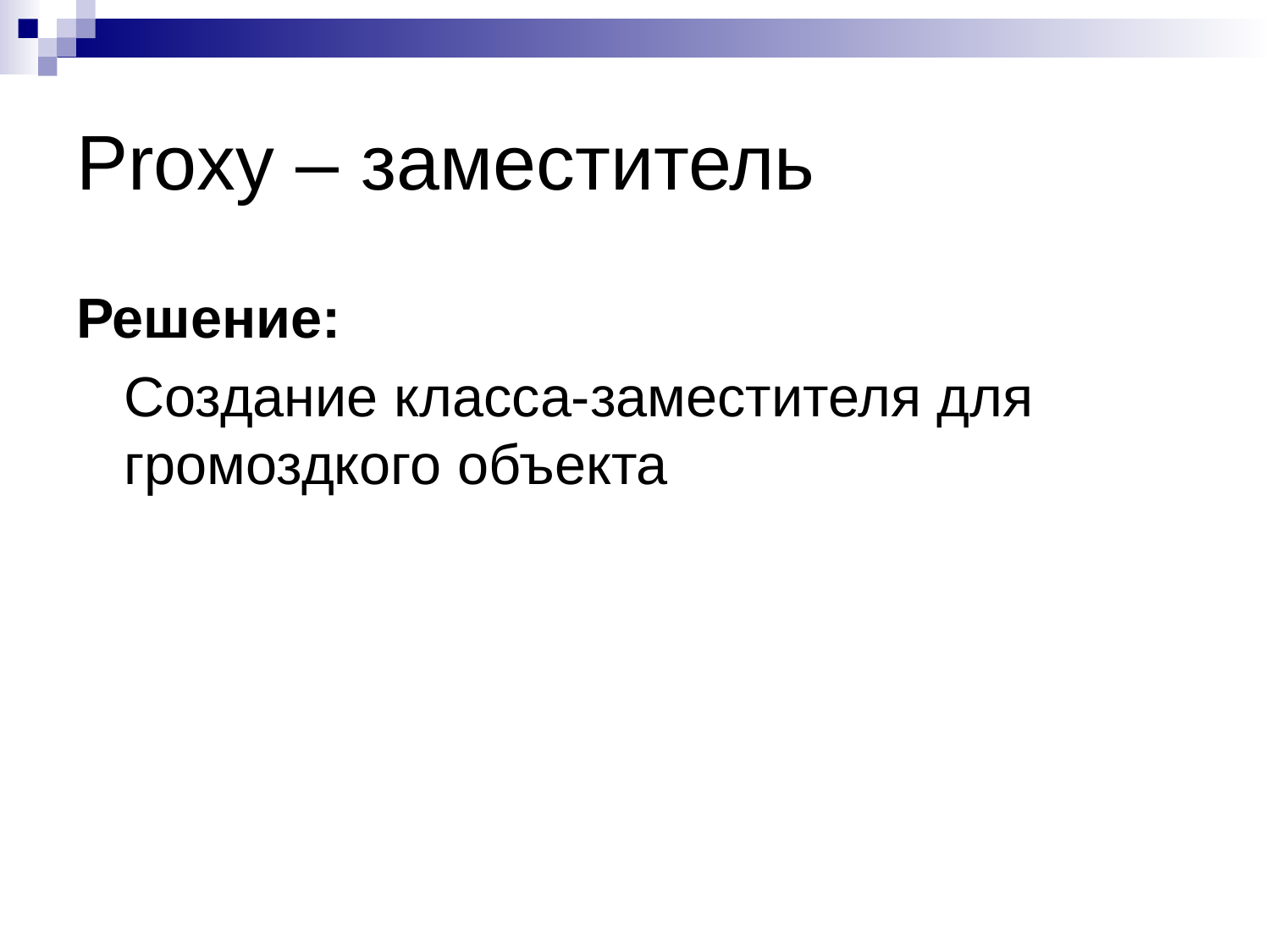

# Proxy – заместитель
Решение:
	Создание класса-заместителя для громоздкого объекта